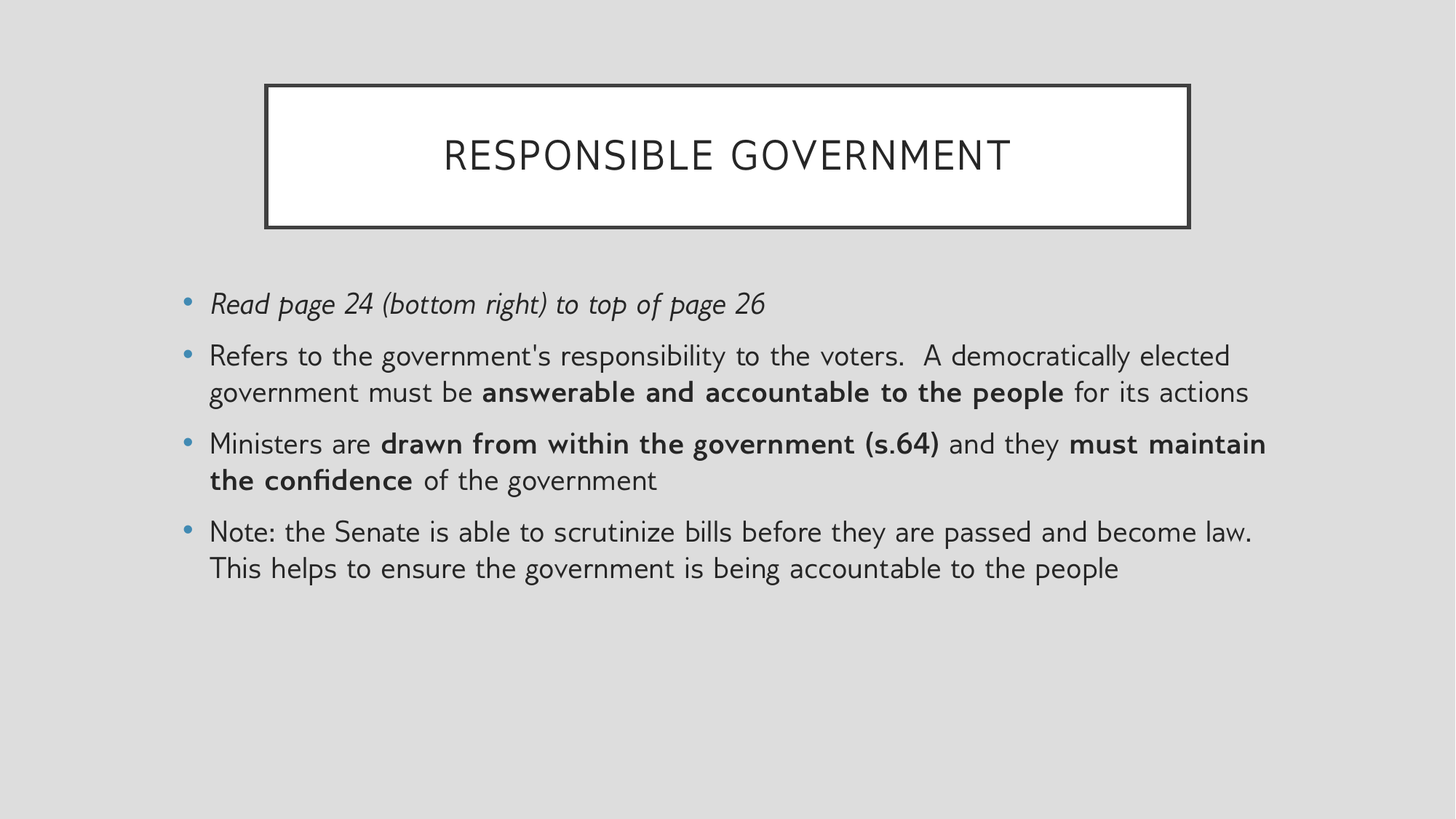

# Responsible government
Read page 24 (bottom right) to top of page 26
Refers to the government's responsibility to the voters.  A democratically elected government must be answerable and accountable to the people for its actions
Ministers are drawn from within the government (s.64) and they must maintain the confidence of the government
Note: the Senate is able to scrutinize bills before they are passed and become law. This helps to ensure the government is being accountable to the people